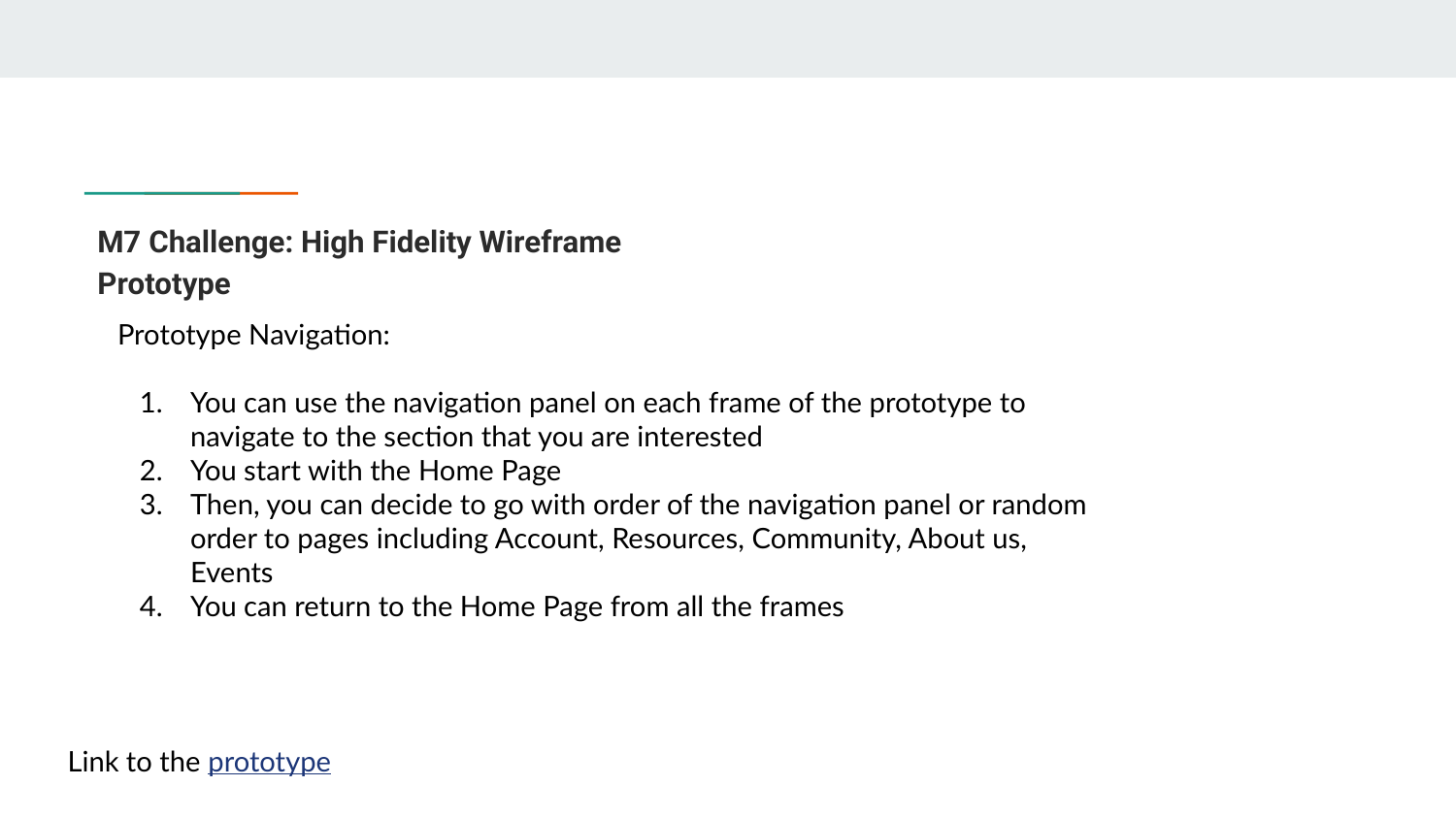

M7 Challenge: High Fidelity Wireframe Prototype
Prototype Navigation:

You can use the navigation panel on each frame of the prototype to navigate to the section that you are interested
You start with the Home Page
Then, you can decide to go with order of the navigation panel or random order to pages including Account, Resources, Community, About us, Events
You can return to the Home Page from all the frames
Link to the prototype